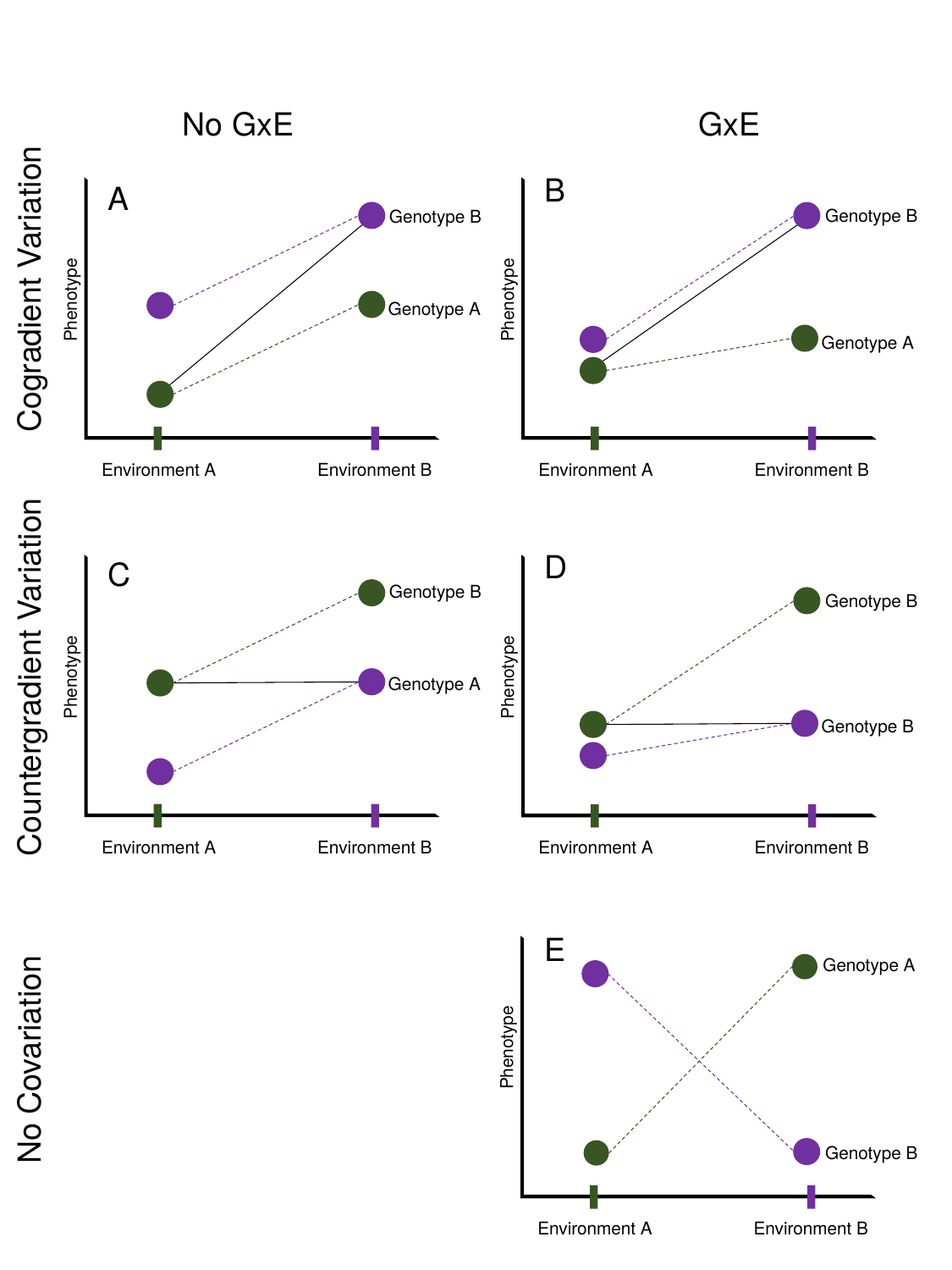

No GxE
GxE

B
A
Genotype B
Genotype B

Cogradient Variation
Phenotype
Phenotype

Genotype A

Genotype A

Environment A
Environment B
Environment A
Environment B

D
C
Genotype B

Genotype B

Countergradient Variation
Phenotype
Phenotype
Genotype A

Genotype B

Environment A
Environment B
Environment A
Environment B

E
Genotype A

Phenotype
No Covariation
Genotype B

Environment A
Environment B